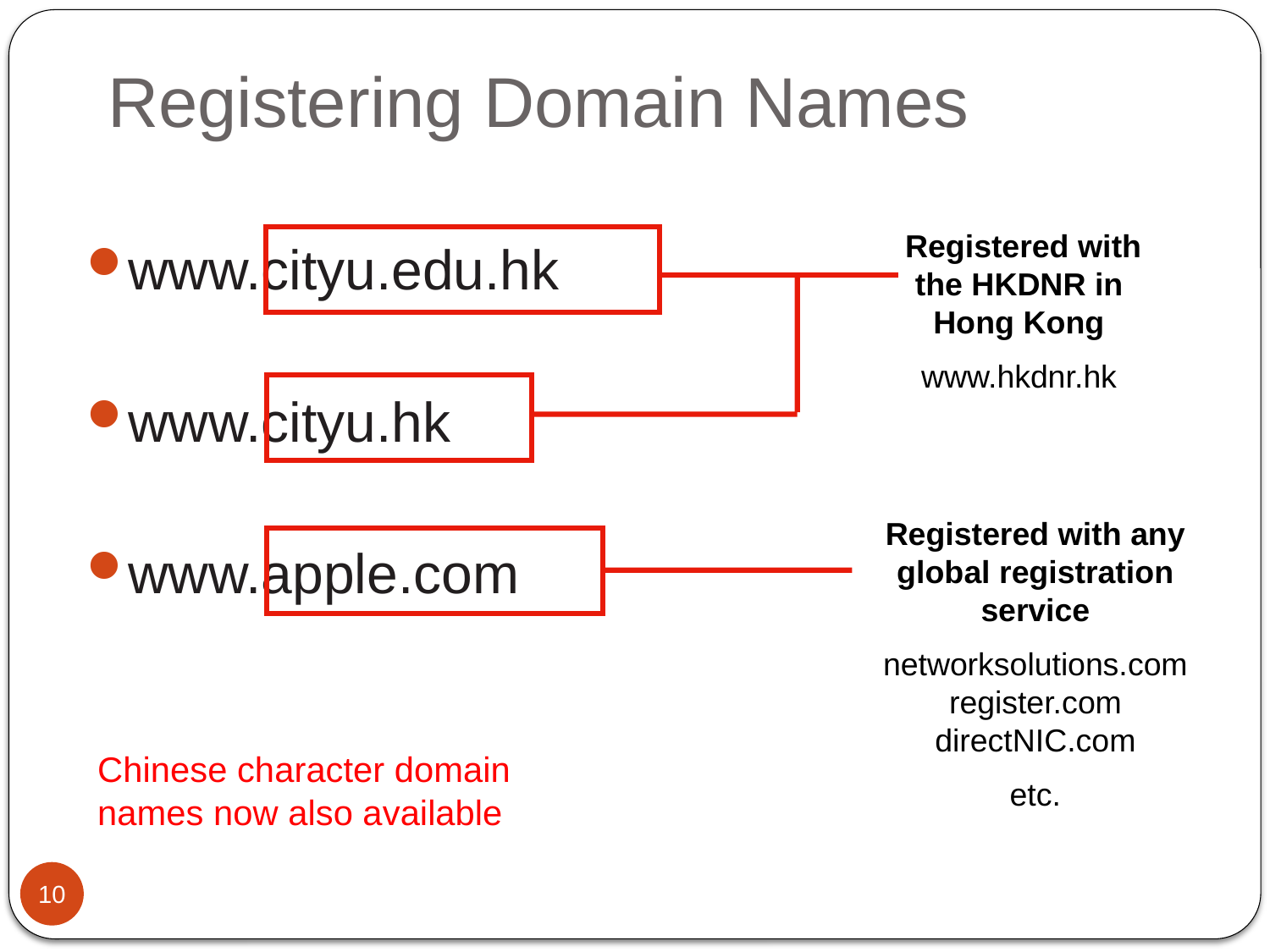

# Registering Domain Names
 Registered with the HKDNR in Hong Kong
www.hkdnr.hk

www.cityu.edu.hk

www.cityu.hk

www.apple.com

Registered with any global registration service
networksolutions.com
register.com
directNIC.com
etc.

Chinese character domain names now also available
10